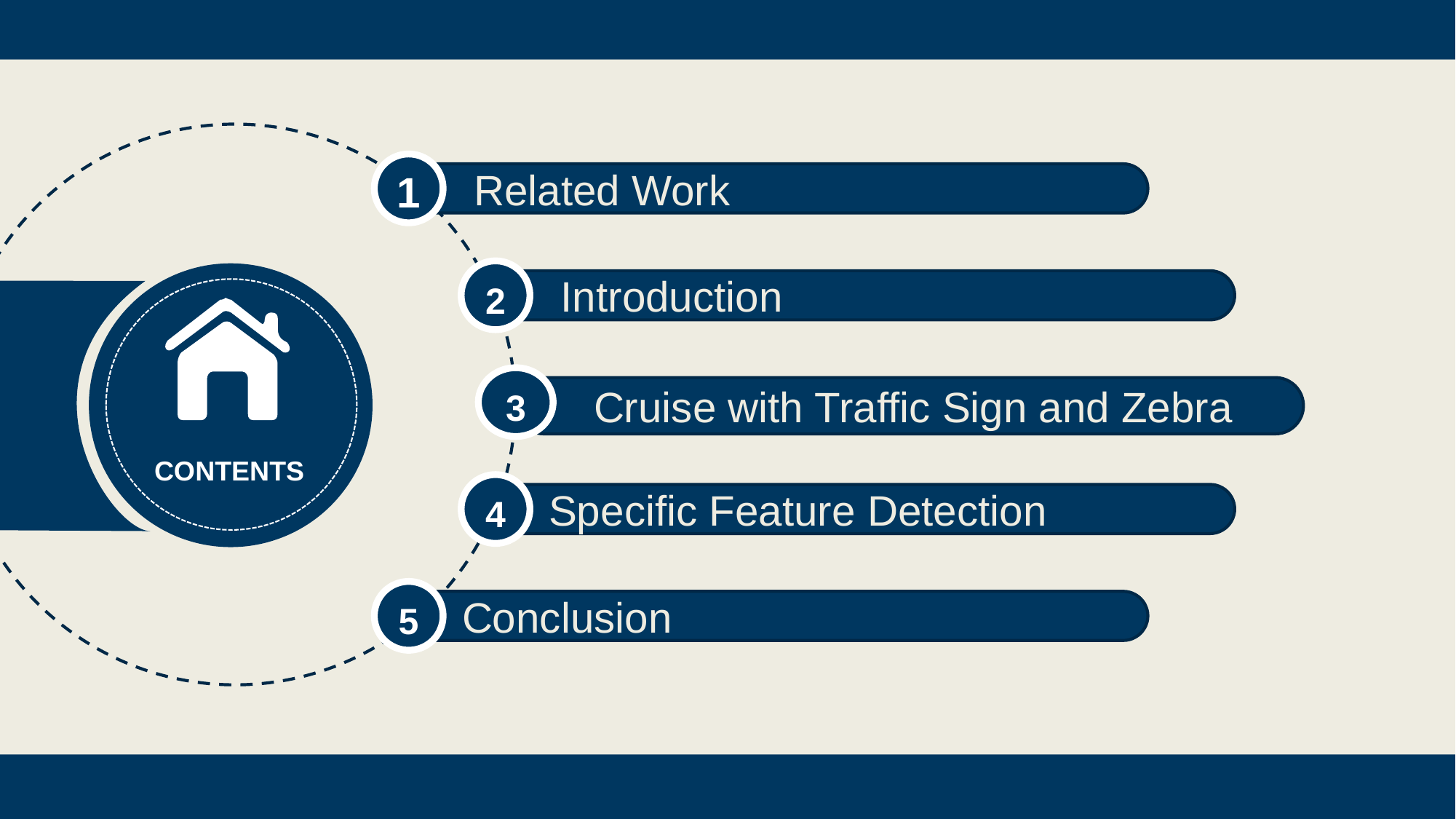

1

    Related Work

2

    Introduction

3

     Cruise with Traffic Sign and Zebra
CONTENTS

4

   Specific Feature Detection

5

   Conclusion